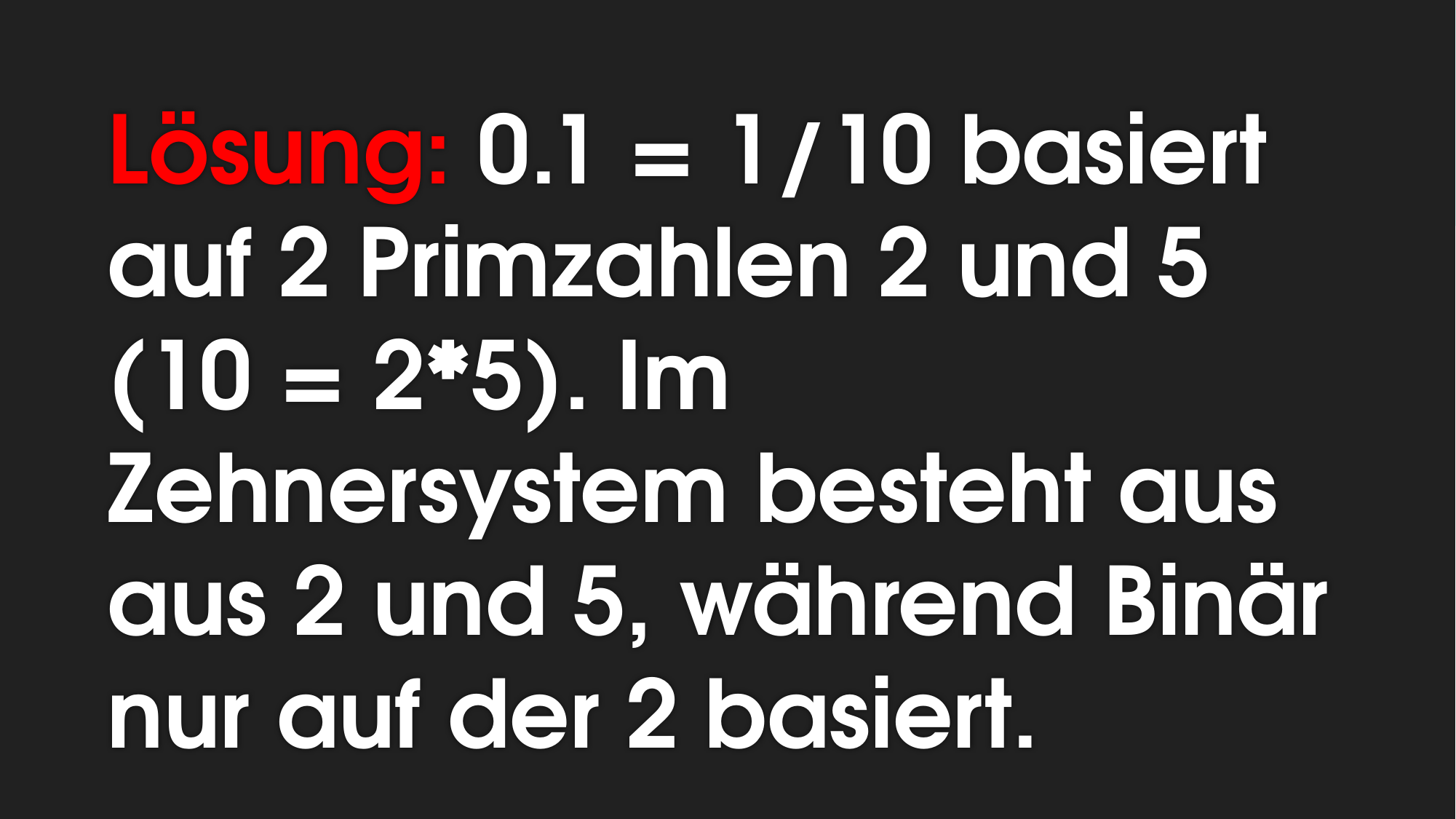

# Lösung: 0.1 = 1/10 basiert auf 2 Primzahlen 2 und 5 (10 = 2*5). Im Zehnersystem besteht aus aus 2 und 5, während Binär nur auf der 2 basiert.